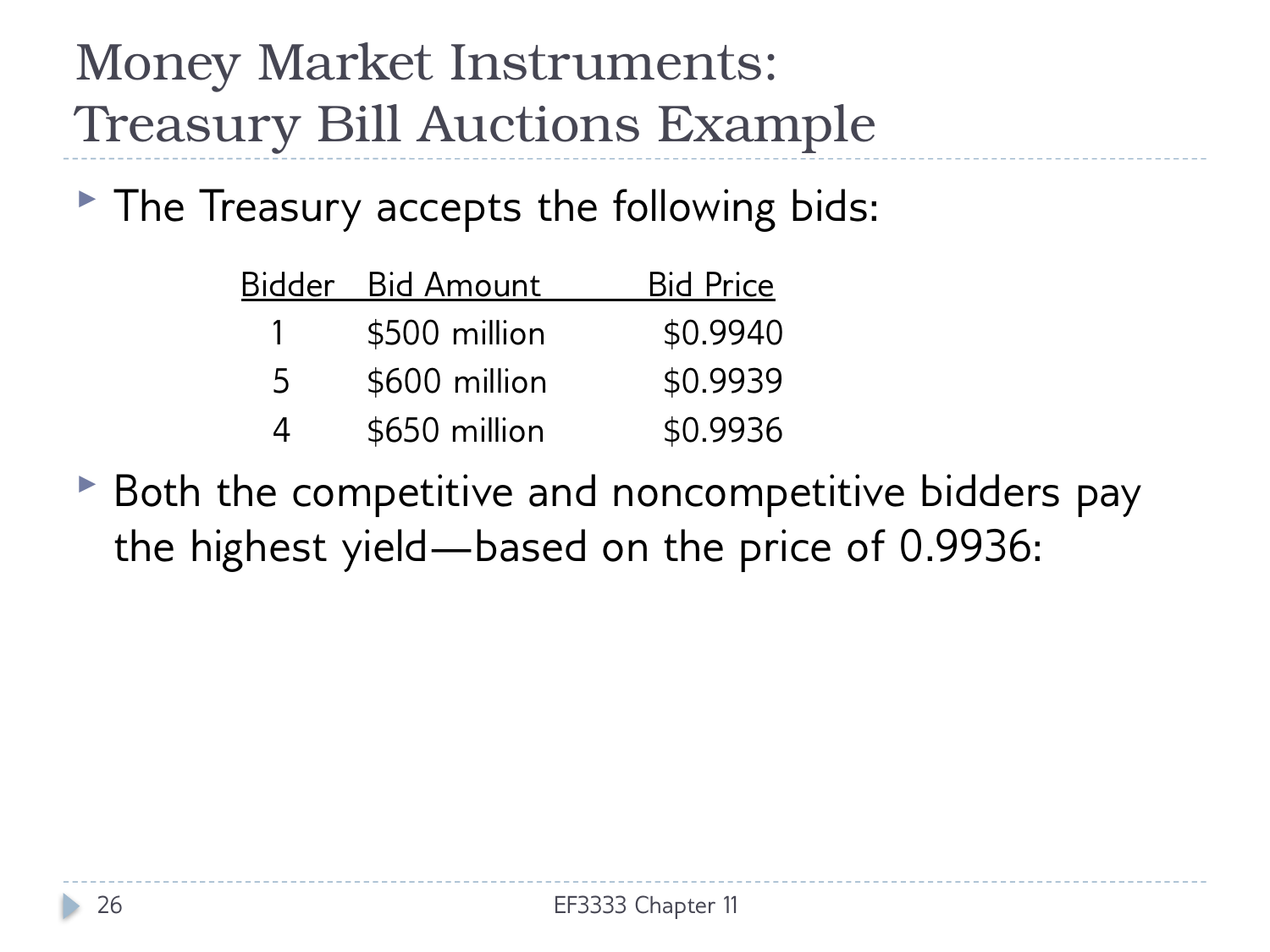

# Money Market Instruments: Treasury Bill Auctions Example
The Treasury accepts the following bids:
		Bidder   Bid Amount          Bid Price
		   1	$500 million	    $0.9940
		   5	$600 million	    $0.9939
		   4	$650 million 	    $0.9936
Both the competitive and noncompetitive bidders pay the highest yield—based on the price of 0.9936:

26
EF3333 Chapter 11